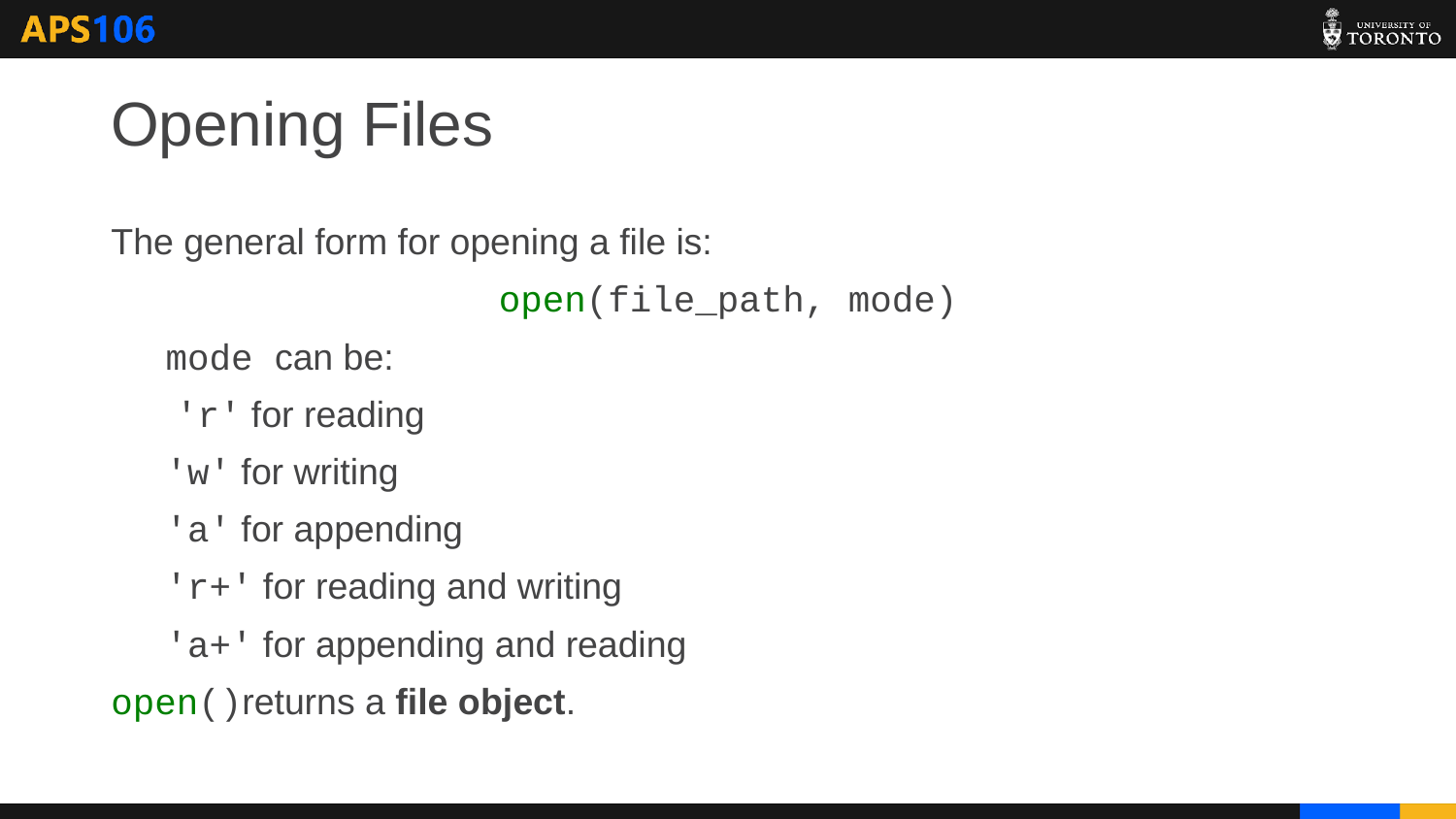

# Opening Files
The general form for opening a file is:
open(file_path, mode)
mode can be:
 'r' for reading
'w' for writing
'a' for appending
'r+' for reading and writing
'a+' for appending and reading
open()returns a file object.